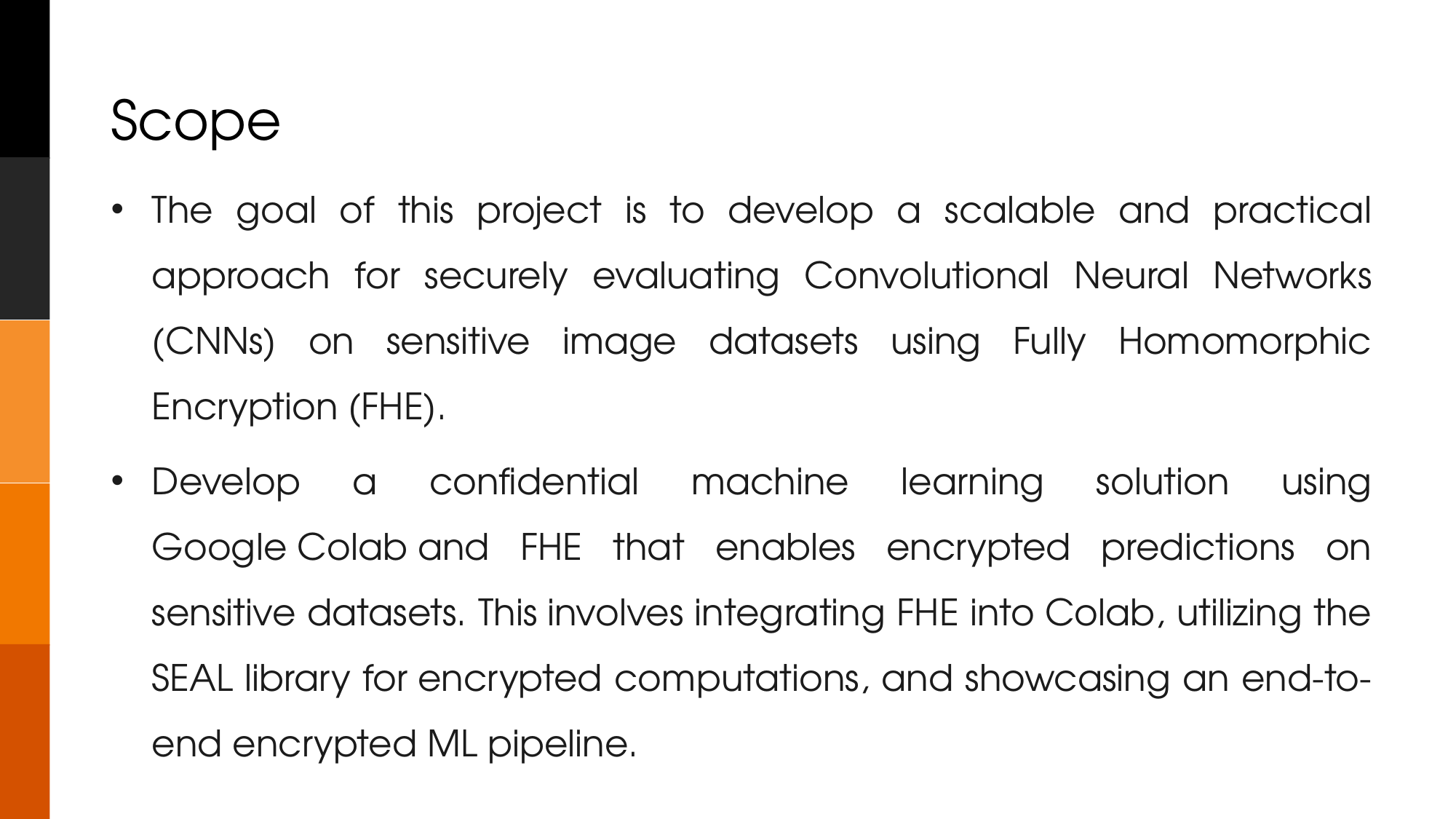

# Scope
The goal of this project is to develop a scalable and practical approach for securely evaluating Convolutional Neural Networks (CNNs) on sensitive image datasets using Fully Homomorphic Encryption (FHE).
Develop a confidential machine learning solution using Google Colab and FHE that enables encrypted predictions on sensitive datasets. This involves integrating FHE into Colab, utilizing the SEAL library for encrypted computations, and showcasing an end-to-end encrypted ML pipeline.